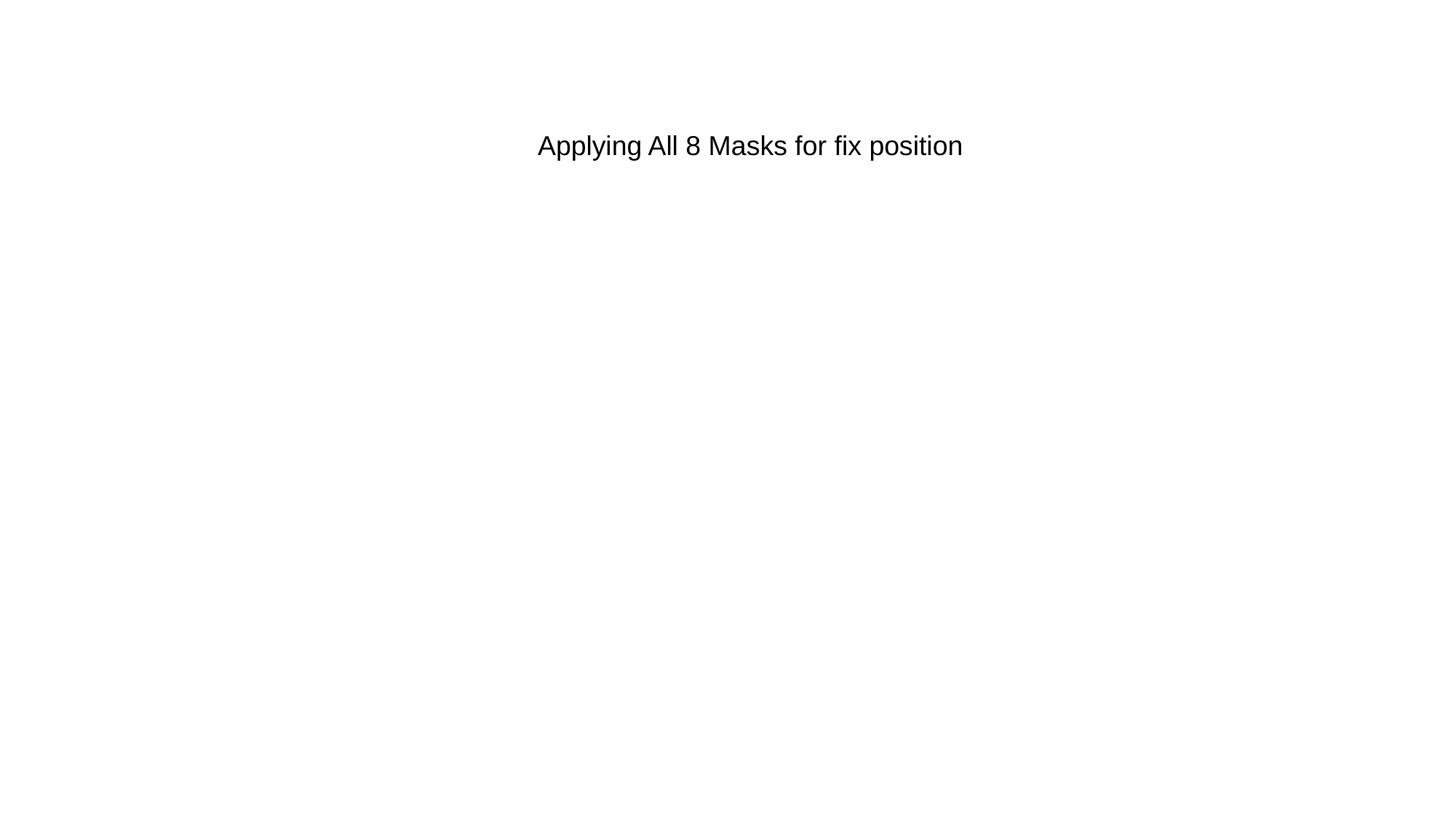

Applying All 8 Masks for fix position